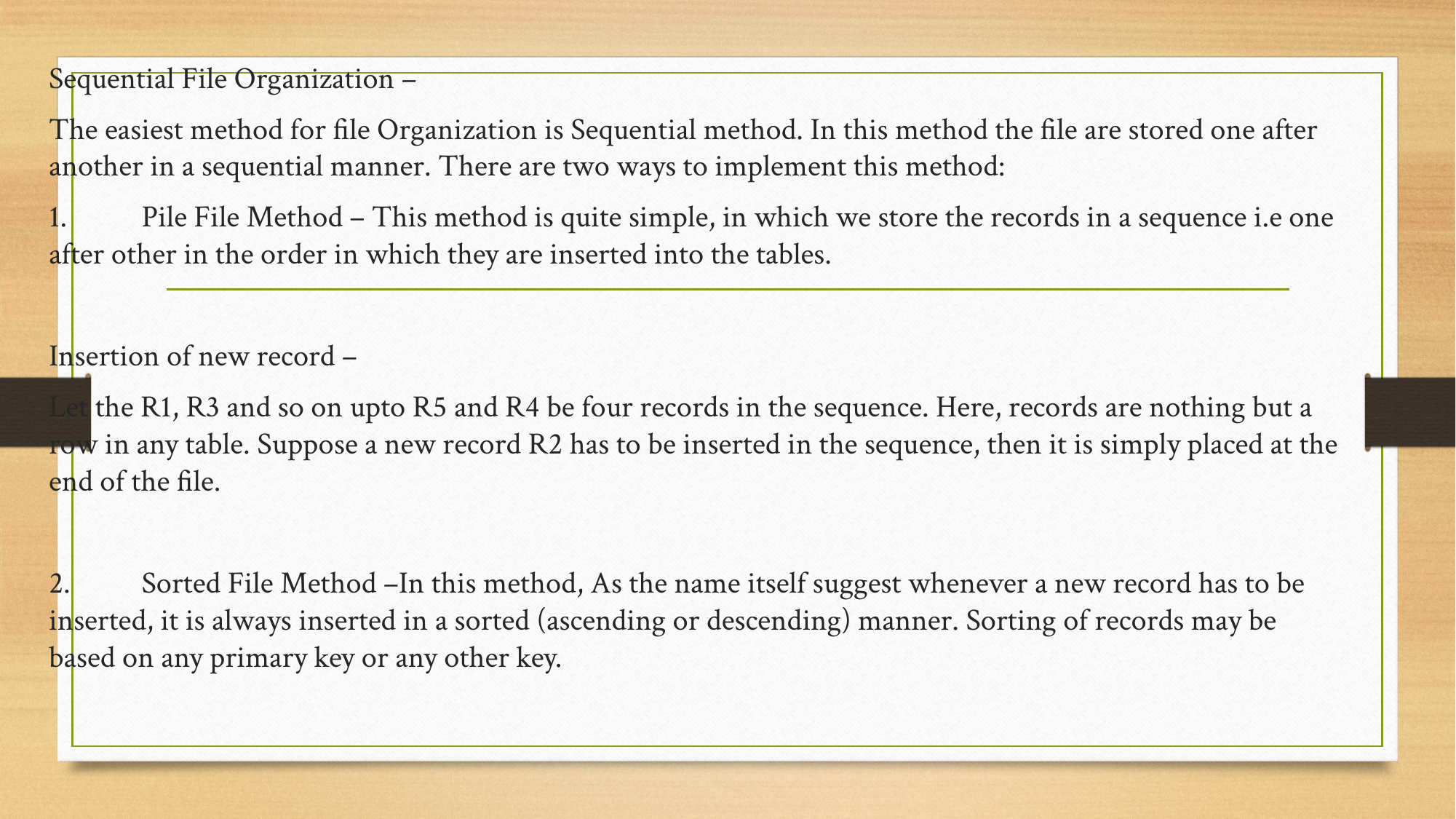

Sequential File Organization –
The easiest method for file Organization is Sequential method. In this method the file are stored one after another in a sequential manner. There are two ways to implement this method:
1.	Pile File Method – This method is quite simple, in which we store the records in a sequence i.e one after other in the order in which they are inserted into the tables.

Insertion of new record –
Let the R1, R3 and so on upto R5 and R4 be four records in the sequence. Here, records are nothing but a row in any table. Suppose a new record R2 has to be inserted in the sequence, then it is simply placed at the end of the file.

2.	Sorted File Method –In this method, As the name itself suggest whenever a new record has to be inserted, it is always inserted in a sorted (ascending or descending) manner. Sorting of records may be based on any primary key or any other key.